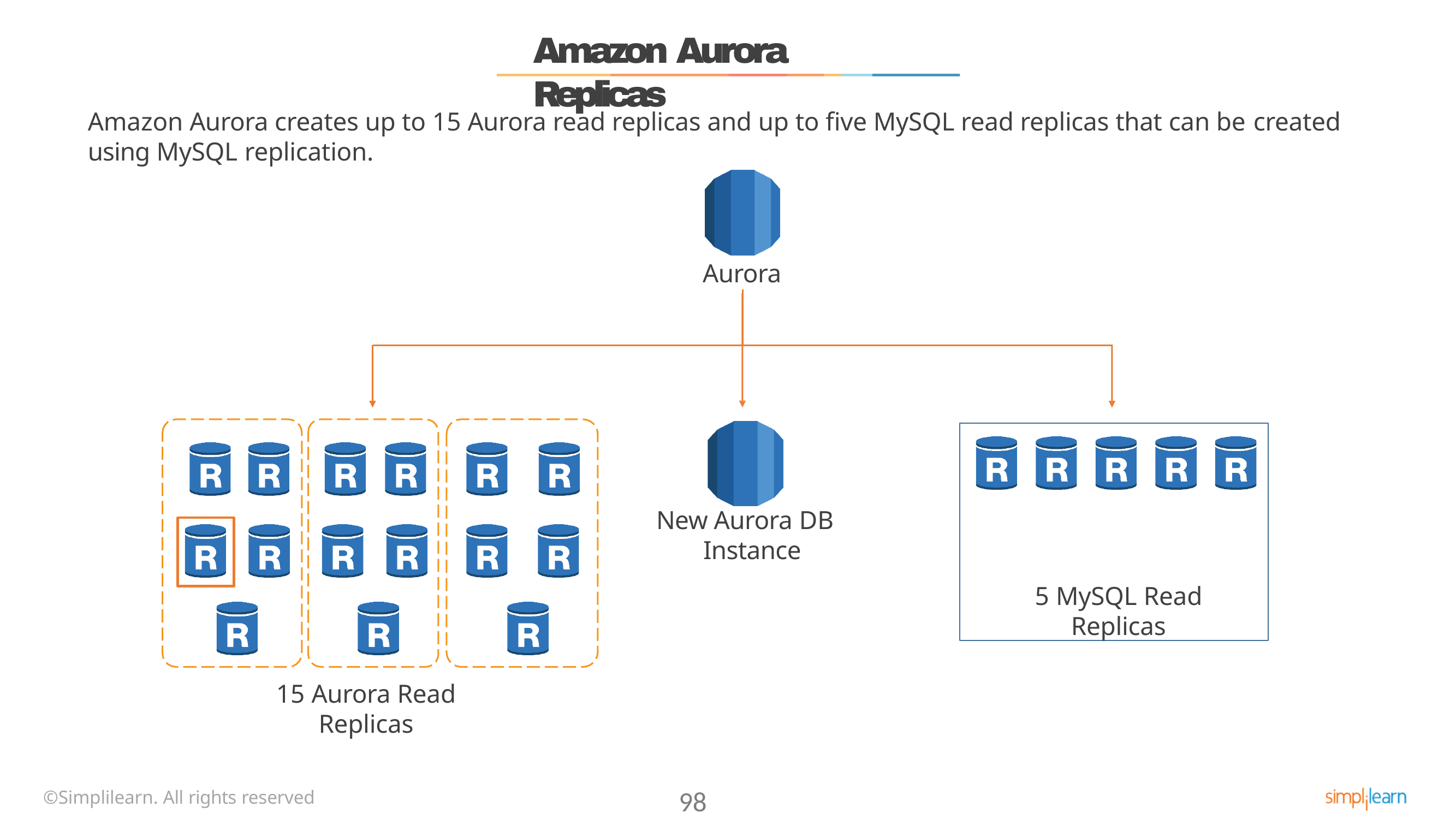

# Amazon Aurora Replicas

Amazon Aurora creates up to 15 Aurora read replicas and up to five MySQL read replicas that can be created
using MySQL replication.

Aurora

5 MySQL Read
Replicas

New Aurora DB  Instance
15 Aurora Read
Replicas
©Simplilearn. All rights reserved
98